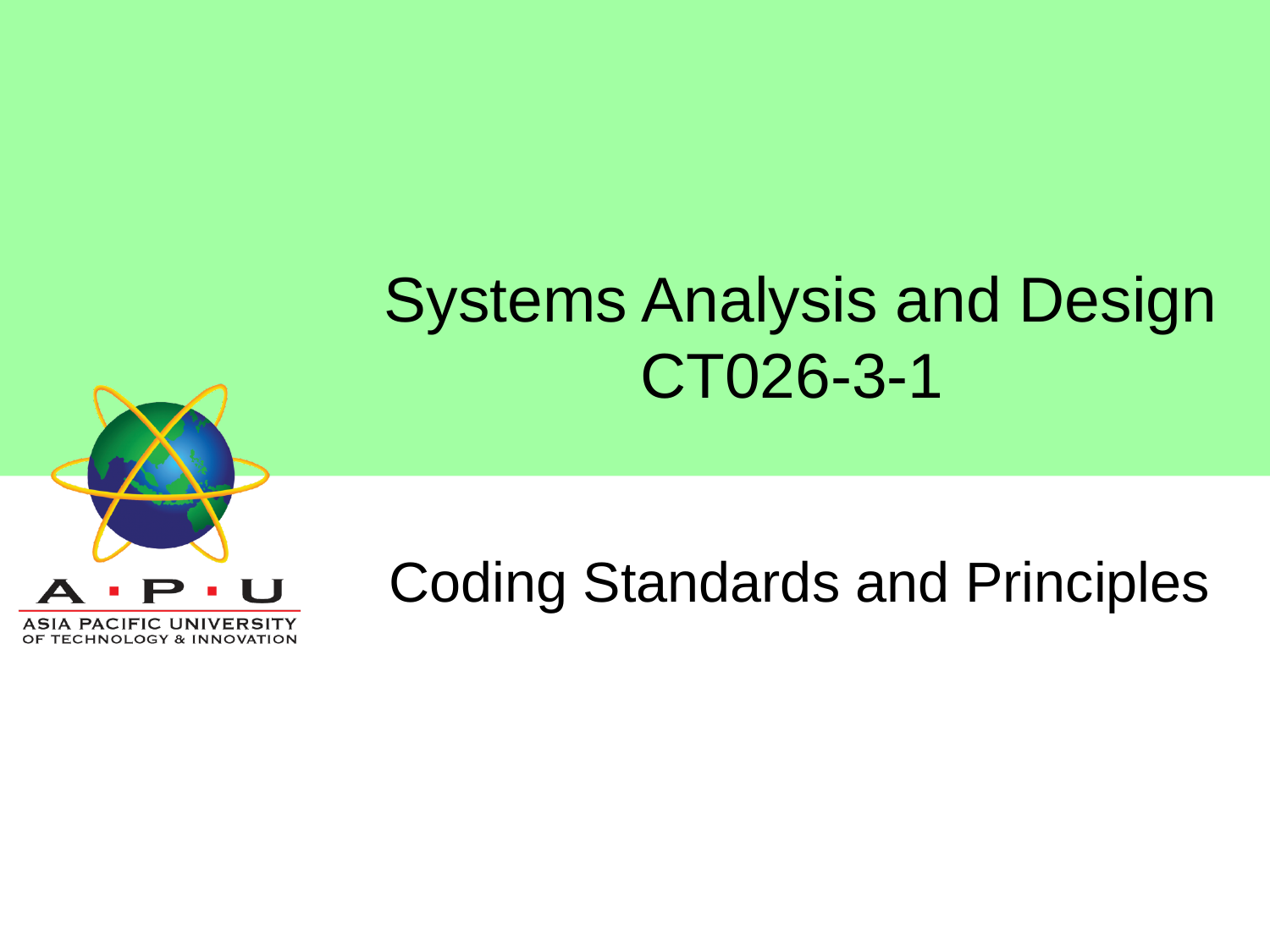

# Systems Analysis and Design CT026-3-1
Coding Standards and Principles